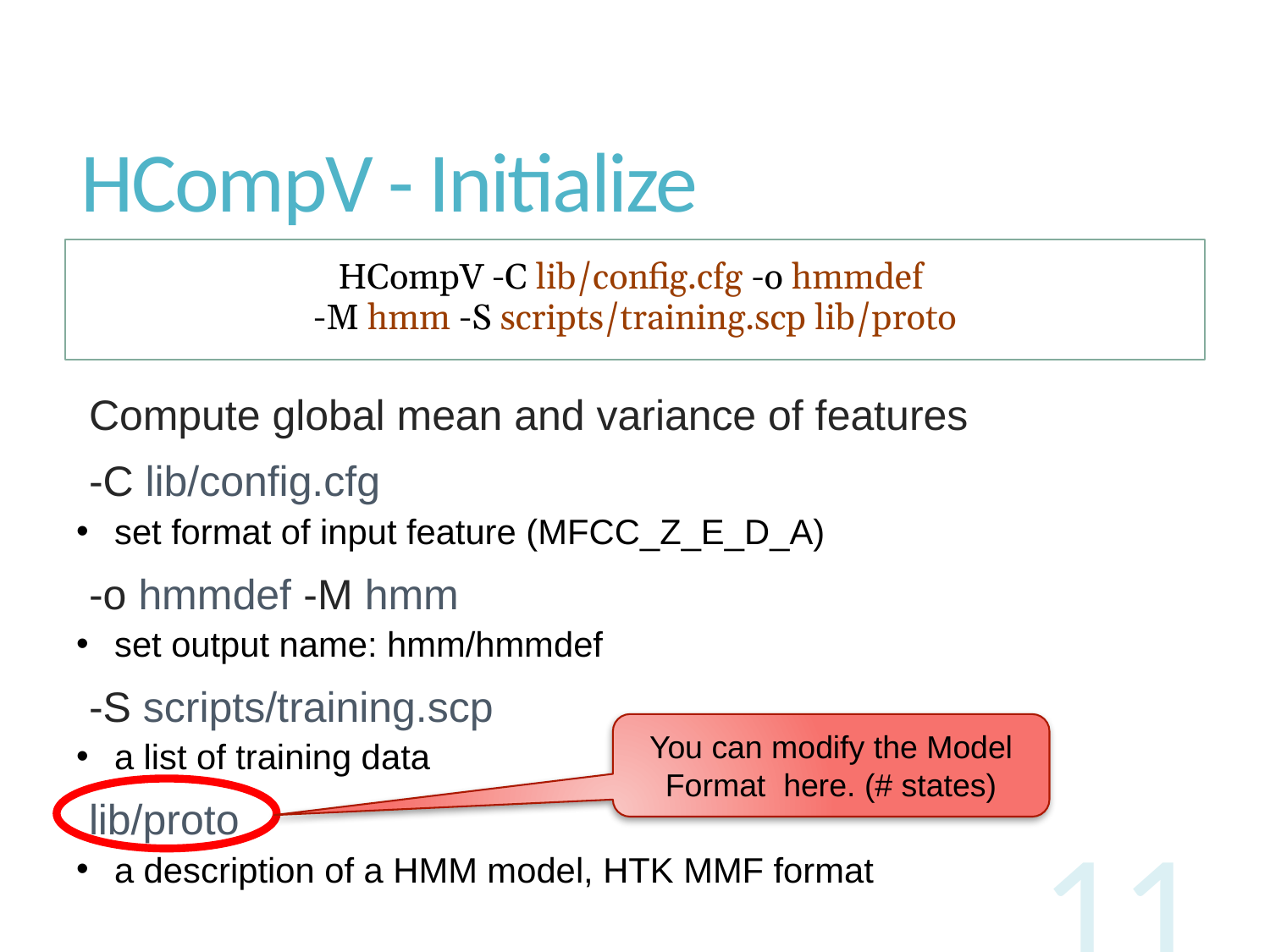

# HCompV - Initialize
HCompV -C lib/config.cfg -o hmmdef
-M hmm -S scripts/training.scp lib/proto

Compute global mean and variance of features
-C lib/config.cfg
set format of input feature (MFCC_Z_E_D_A)
-o hmmdef -M hmm
set output name: hmm/hmmdef
-S scripts/training.scp
a list of training data
lib/proto
a description of a HMM model, HTK MMF format
You can modify the Model Format  here. (# states)

11